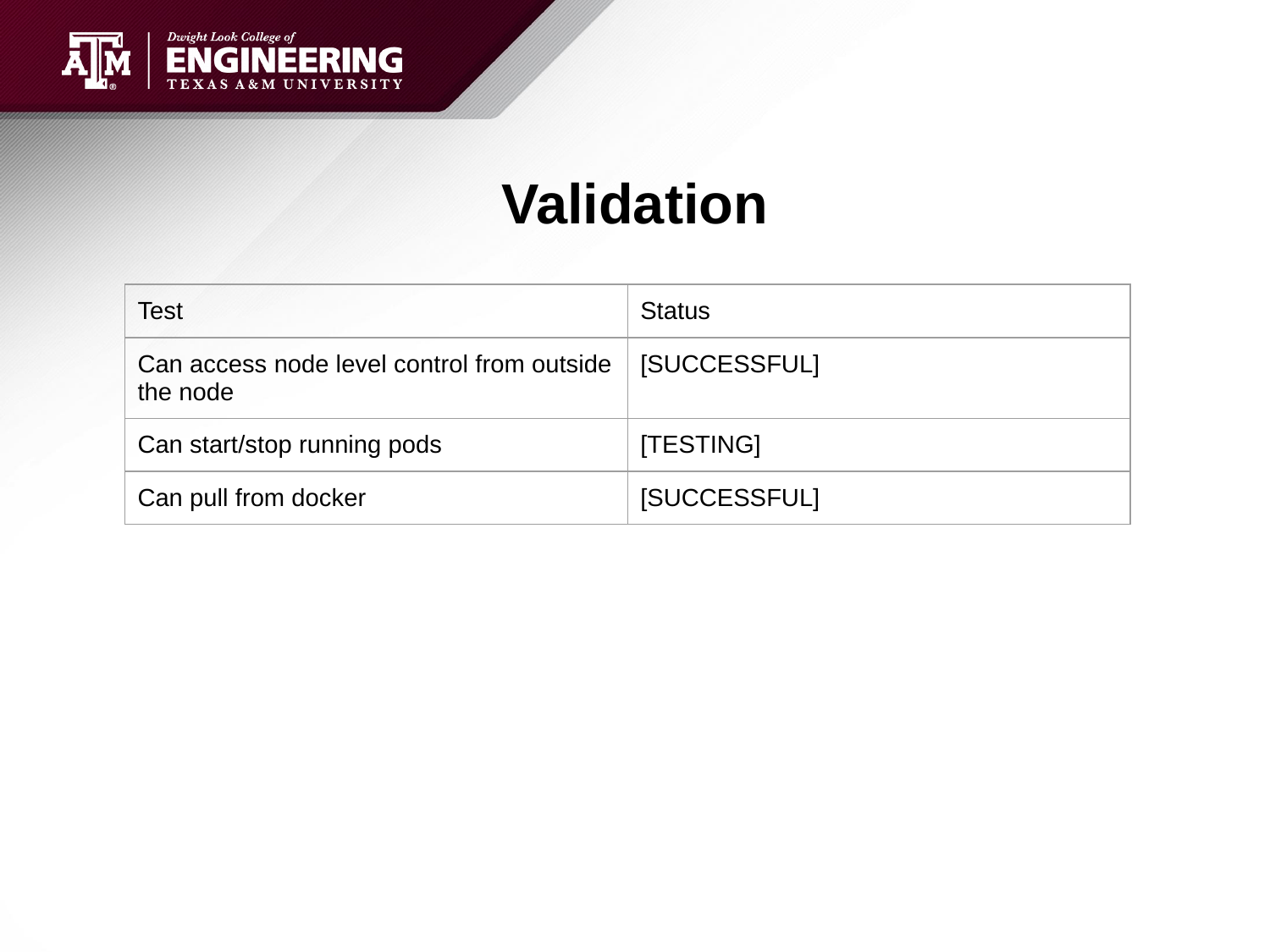

# Validation
| Test | Status |
| --- | --- |
| Can access node level control from outside the node | [SUCCESSFUL] |
| Can start/stop running pods | [TESTING] |
| Can pull from docker | [SUCCESSFUL] |